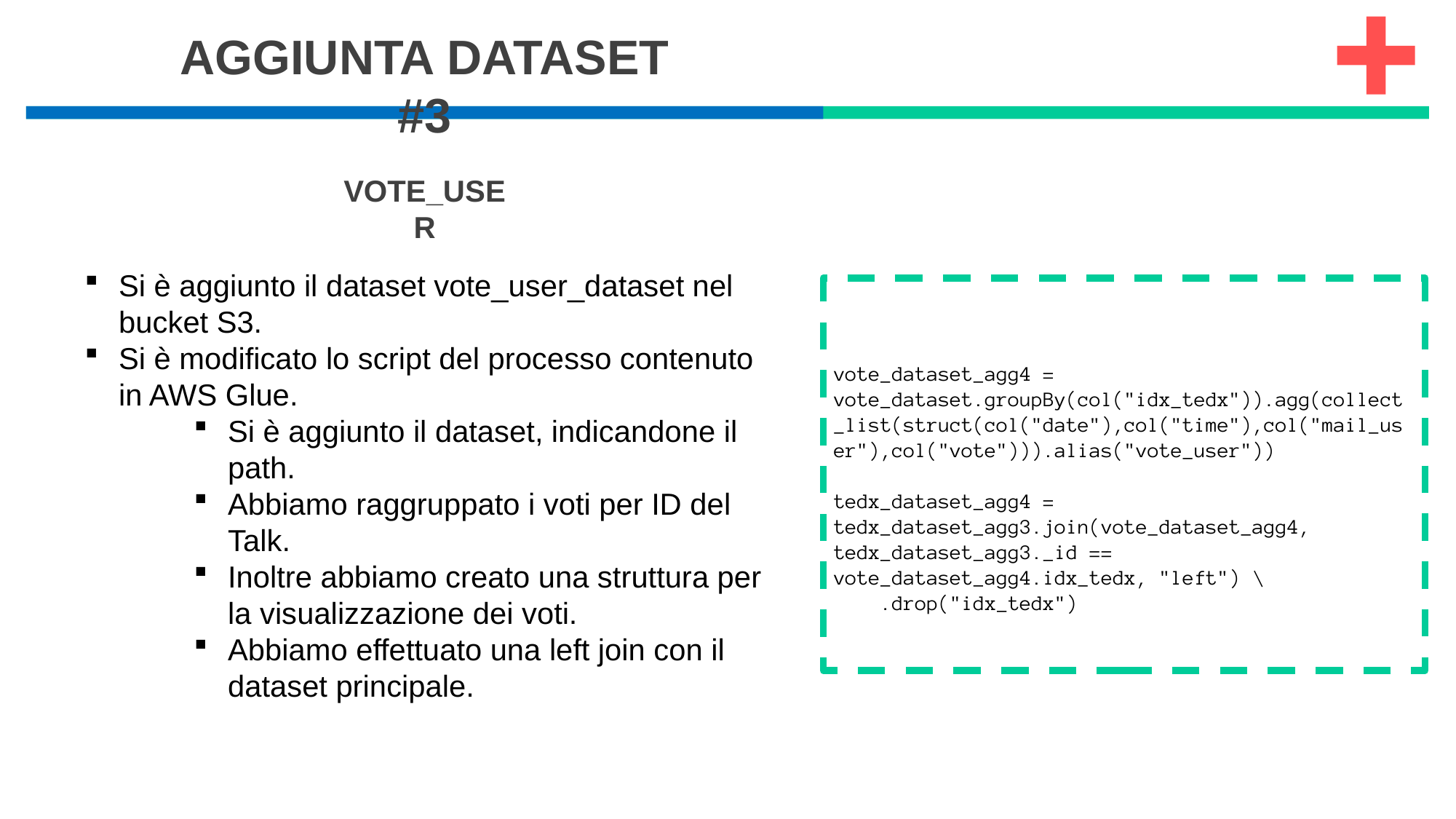

AGGIUNTA DATASET #3

VOTE_USER
Si è aggiunto il dataset vote_user_dataset nel bucket S3.
Si è modificato lo script del processo contenuto in AWS Glue.
Si è aggiunto il dataset, indicandone il path.
Abbiamo raggruppato i voti per ID del Talk.
Inoltre abbiamo creato una struttura per la visualizzazione dei voti.
Abbiamo effettuato una left join con il dataset principale.

vote_dataset_agg4 = vote_dataset.groupBy(col("idx_tedx")).agg(collect_list(struct(col("date"),col("time"),col("mail_user"),col("vote"))).alias("vote_user"))

tedx_dataset_agg4 = tedx_dataset_agg3.join(vote_dataset_agg4, tedx_dataset_agg3._id == vote_dataset_agg4.idx_tedx, "left") \
    .drop("idx_tedx")